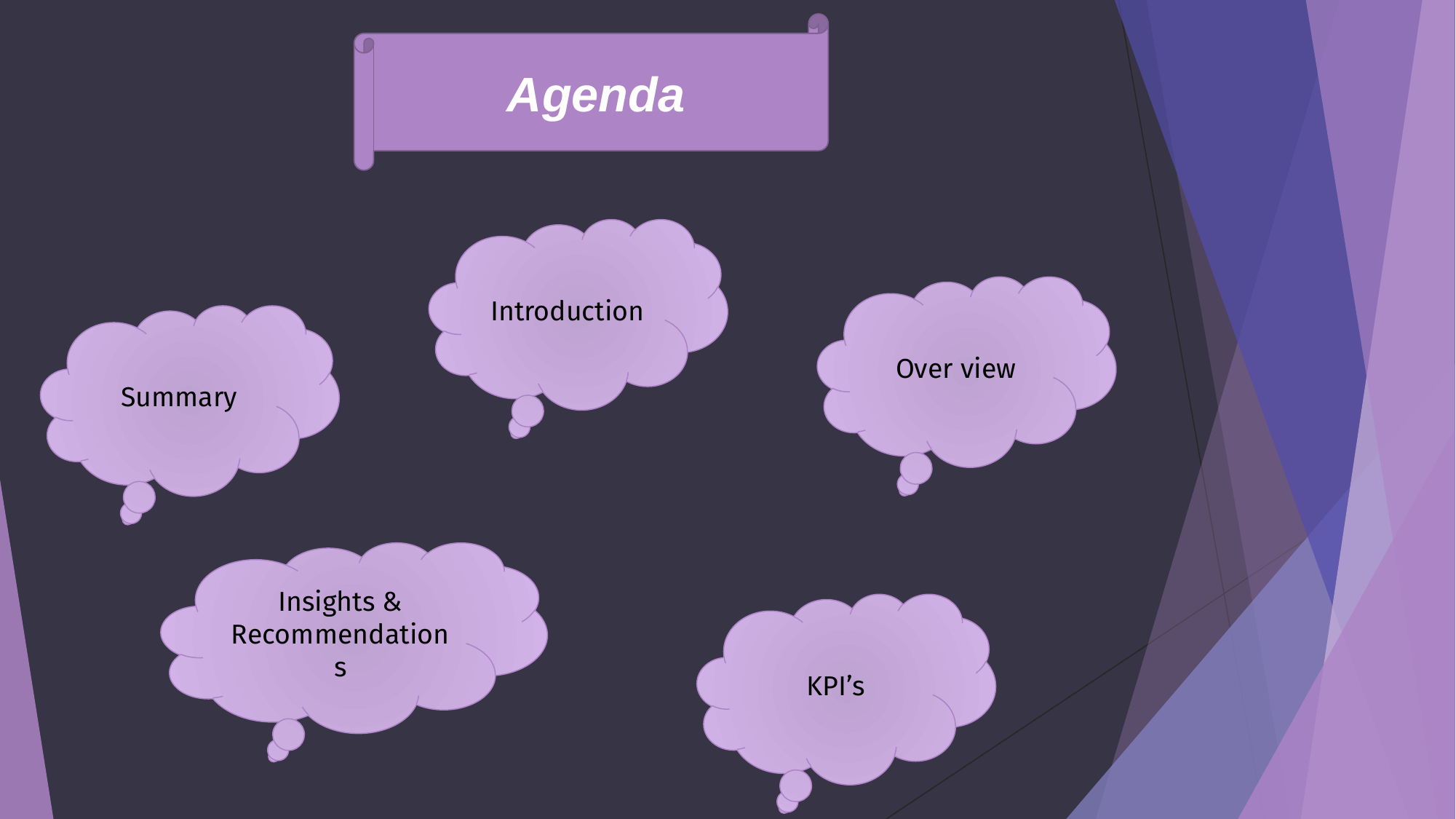

Agenda
Introduction
Over view
Summary
Insights & Recommendations
KPI’s